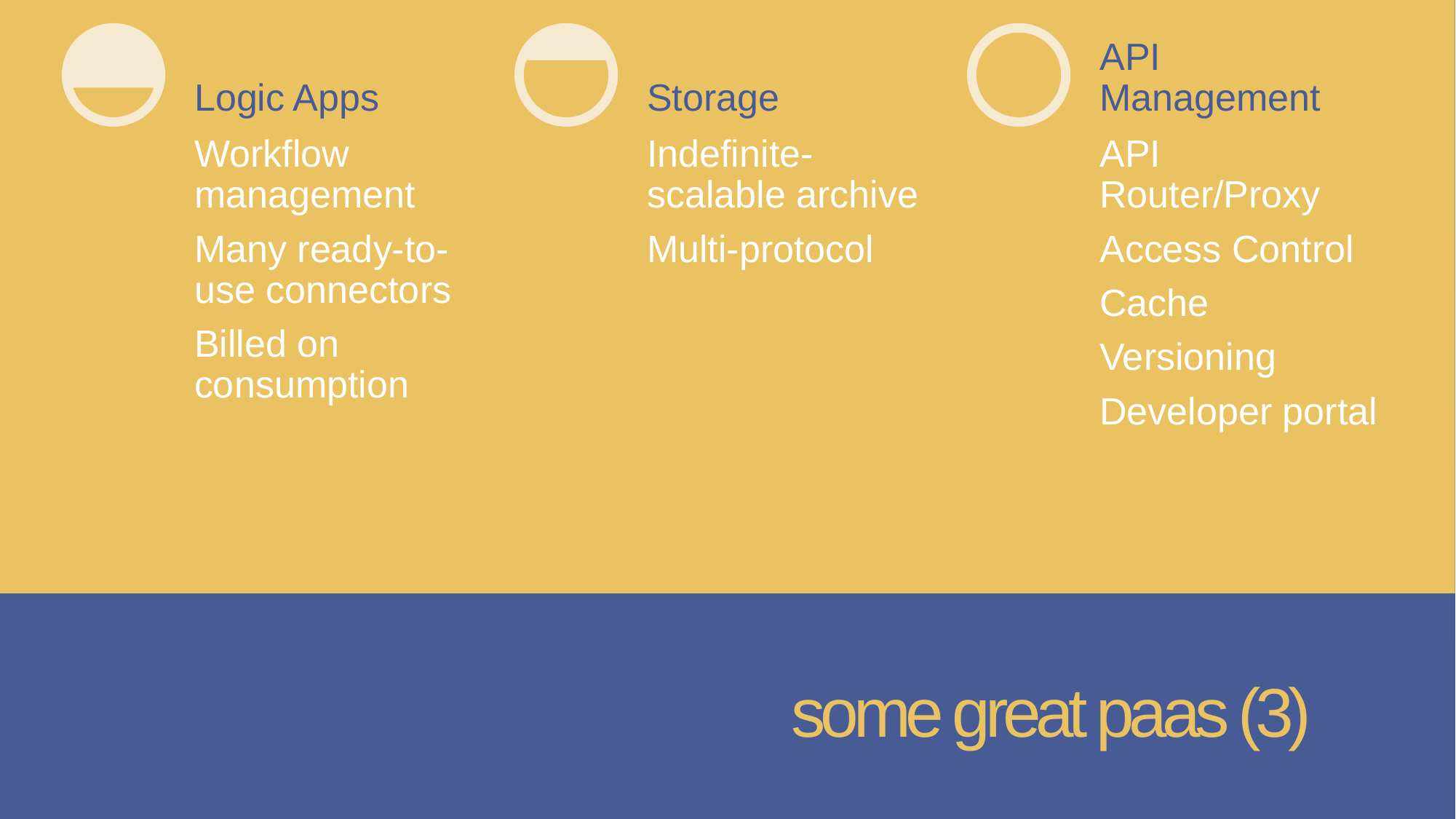

Workflow management
Many ready-to-use connectors
Billed on consumption
Logic Apps
Indefinite-scalable archive
Multi-protocol
Storage
API Router/Proxy
Access Control
Cache
Versioning
Developer portal
API Management

some great paas (3)